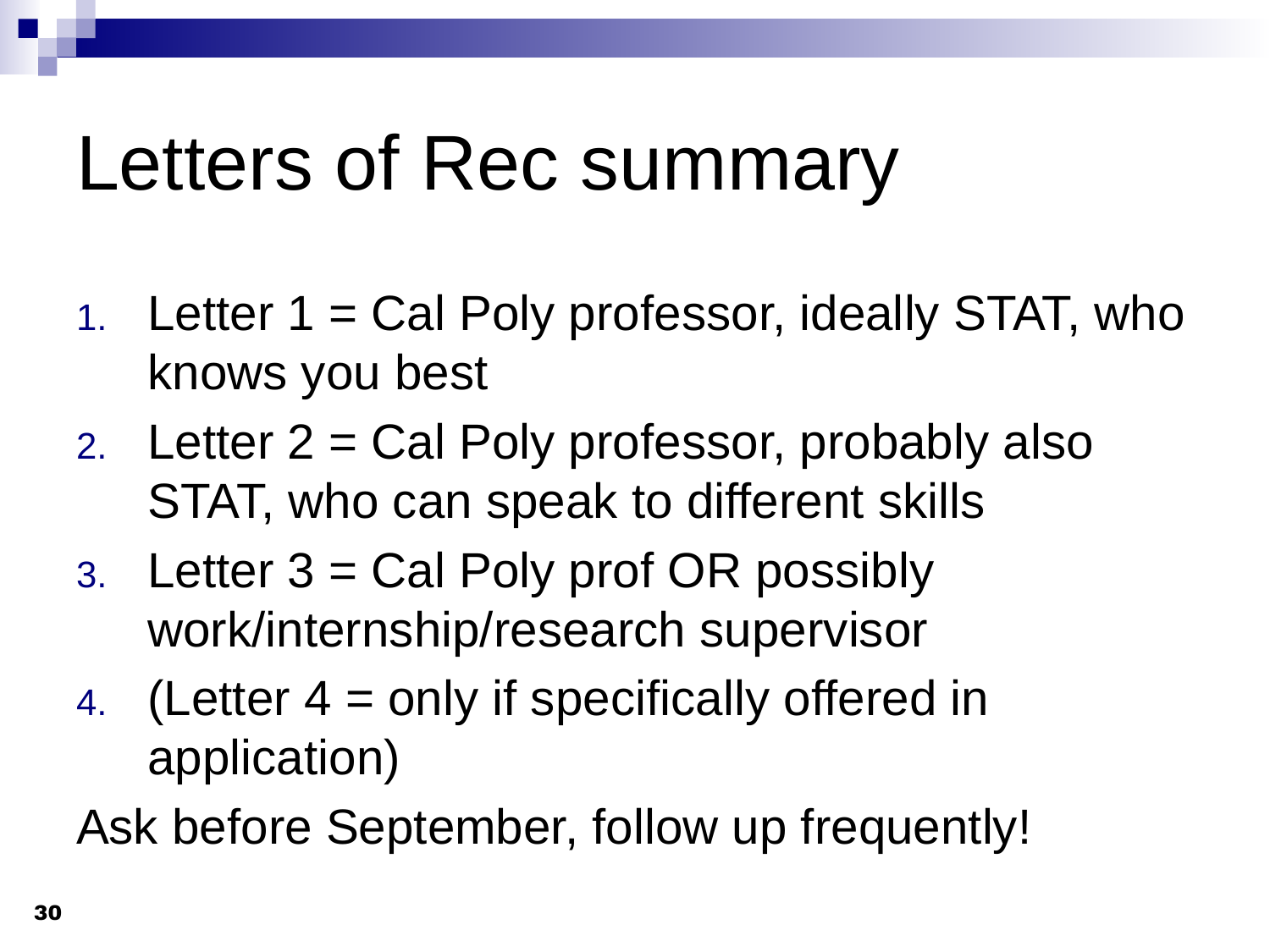

# Letters of Rec summary
Letter 1 = Cal Poly professor, ideally STAT, who knows you best
Letter 2 = Cal Poly professor, probably also STAT, who can speak to different skills
Letter 3 = Cal Poly prof OR possibly work/internship/research supervisor
(Letter 4 = only if specifically offered in application)
Ask before September, follow up frequently!
30